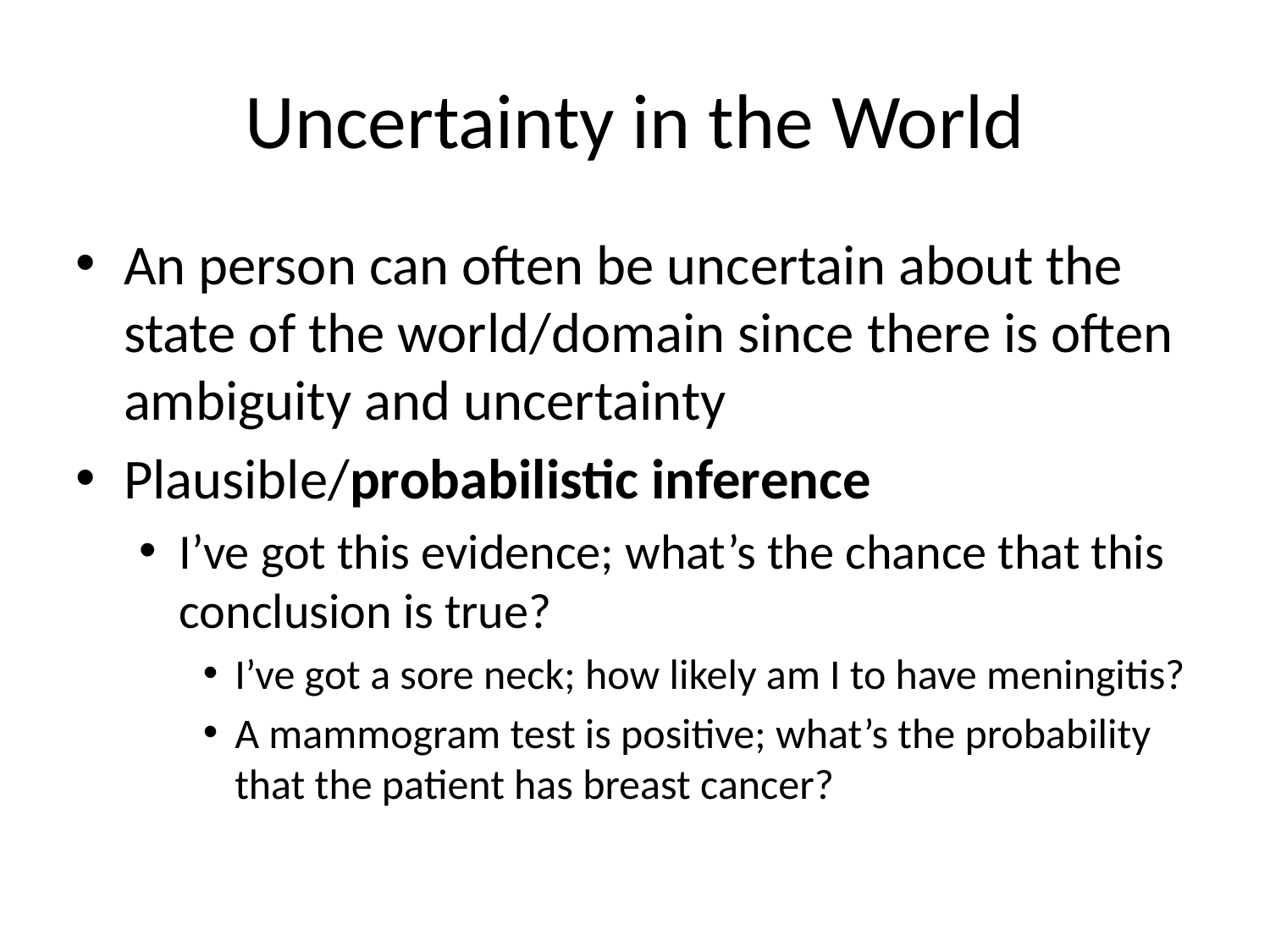

# Uncertainty in the World
An person can often be uncertain about the state of the world/domain since there is often ambiguity and uncertainty
Plausible/probabilistic inference
I’ve got this evidence; what’s the chance that this conclusion is true?
I’ve got a sore neck; how likely am I to have meningitis?
A mammogram test is positive; what’s the probability that the patient has breast cancer?